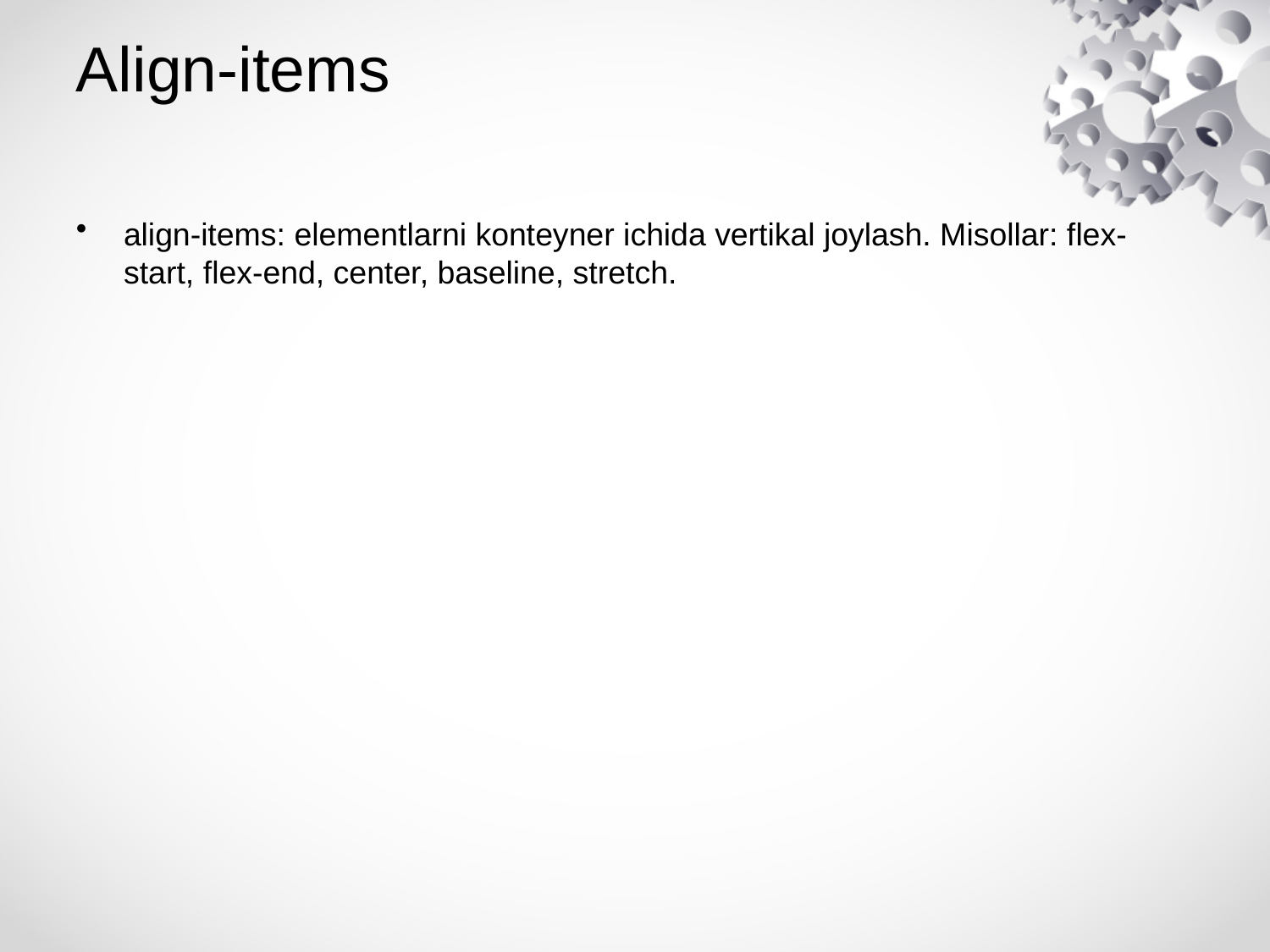

# Align-items

align-items: elementlarni konteyner ichida vertikal joylash. Misollar: flex-start, flex-end, center, baseline, stretch.